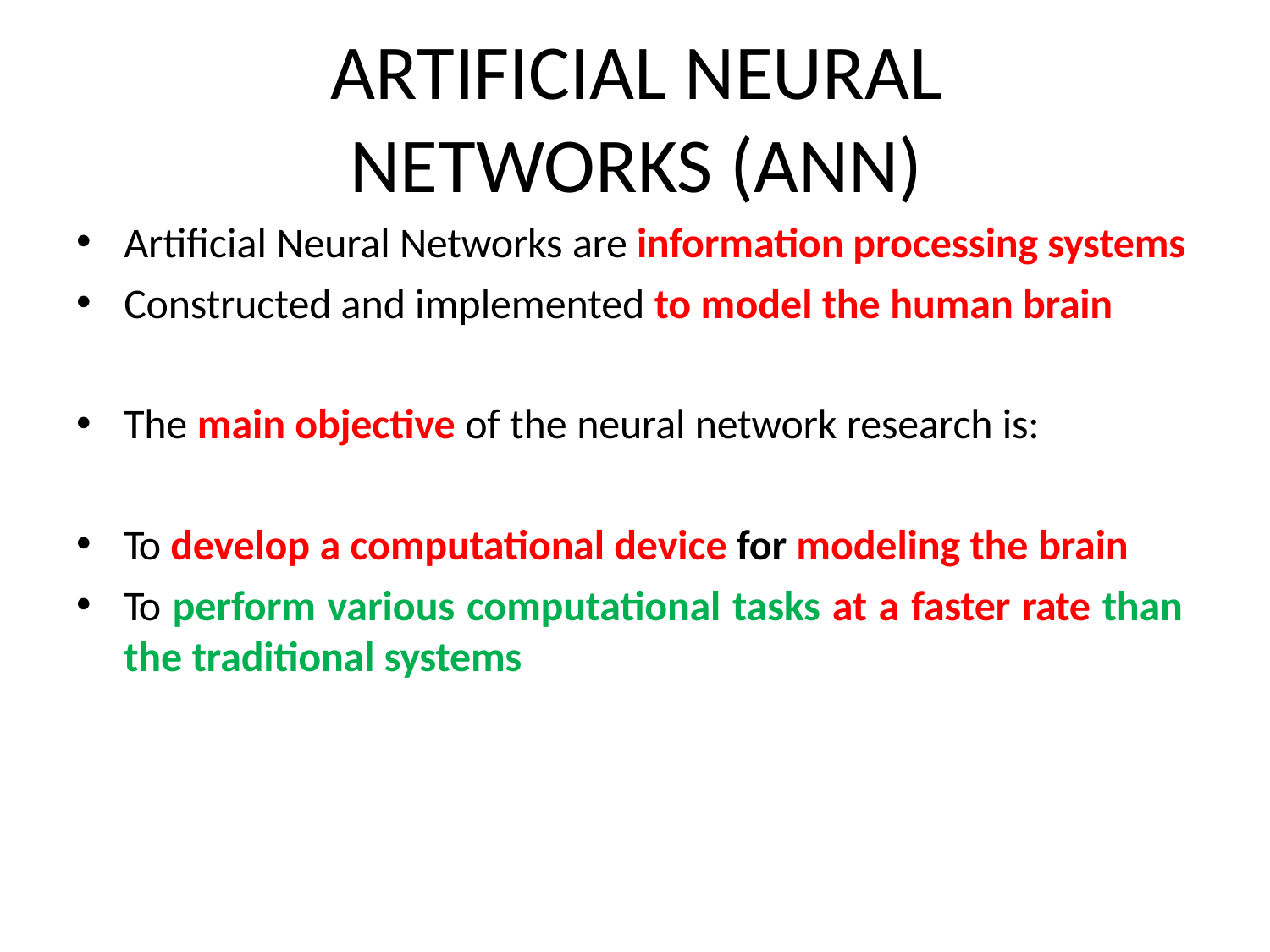

# ARTIFICIAL NEURAL NETWORKS (ANN)
Artificial Neural Networks are information processing systems
Constructed and implemented to model the human brain

The main objective of the neural network research is:

To develop a computational device for modeling the brain
To perform various computational tasks at a faster rate than  the traditional systems